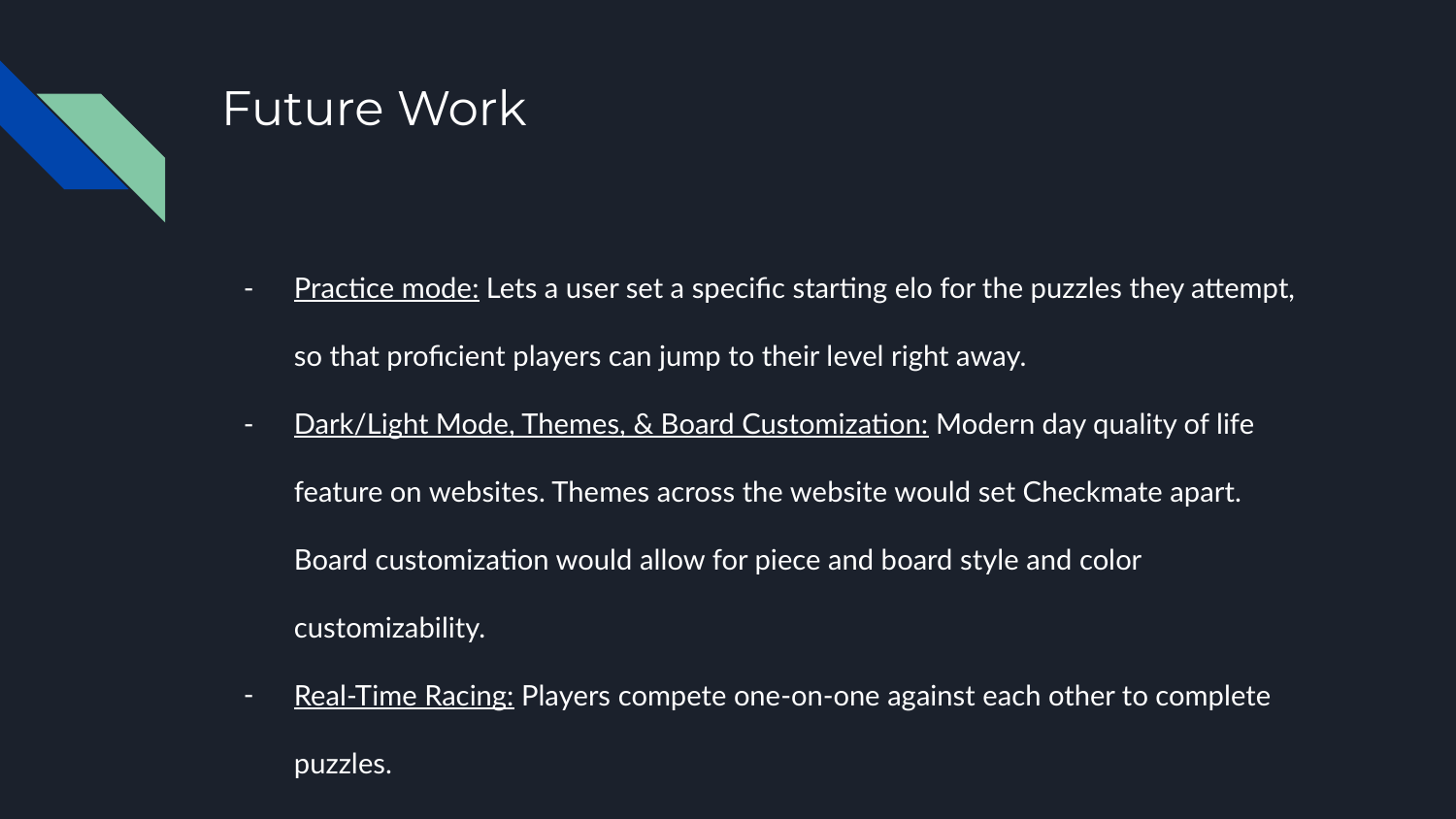

# Future Work
Practice mode: Lets a user set a specific starting elo for the puzzles they attempt, so that proficient players can jump to their level right away.
Dark/Light Mode, Themes, & Board Customization: Modern day quality of life feature on websites. Themes across the website would set Checkmate apart. Board customization would allow for piece and board style and color customizability.
Real-Time Racing: Players compete one-on-one against each other to complete puzzles.